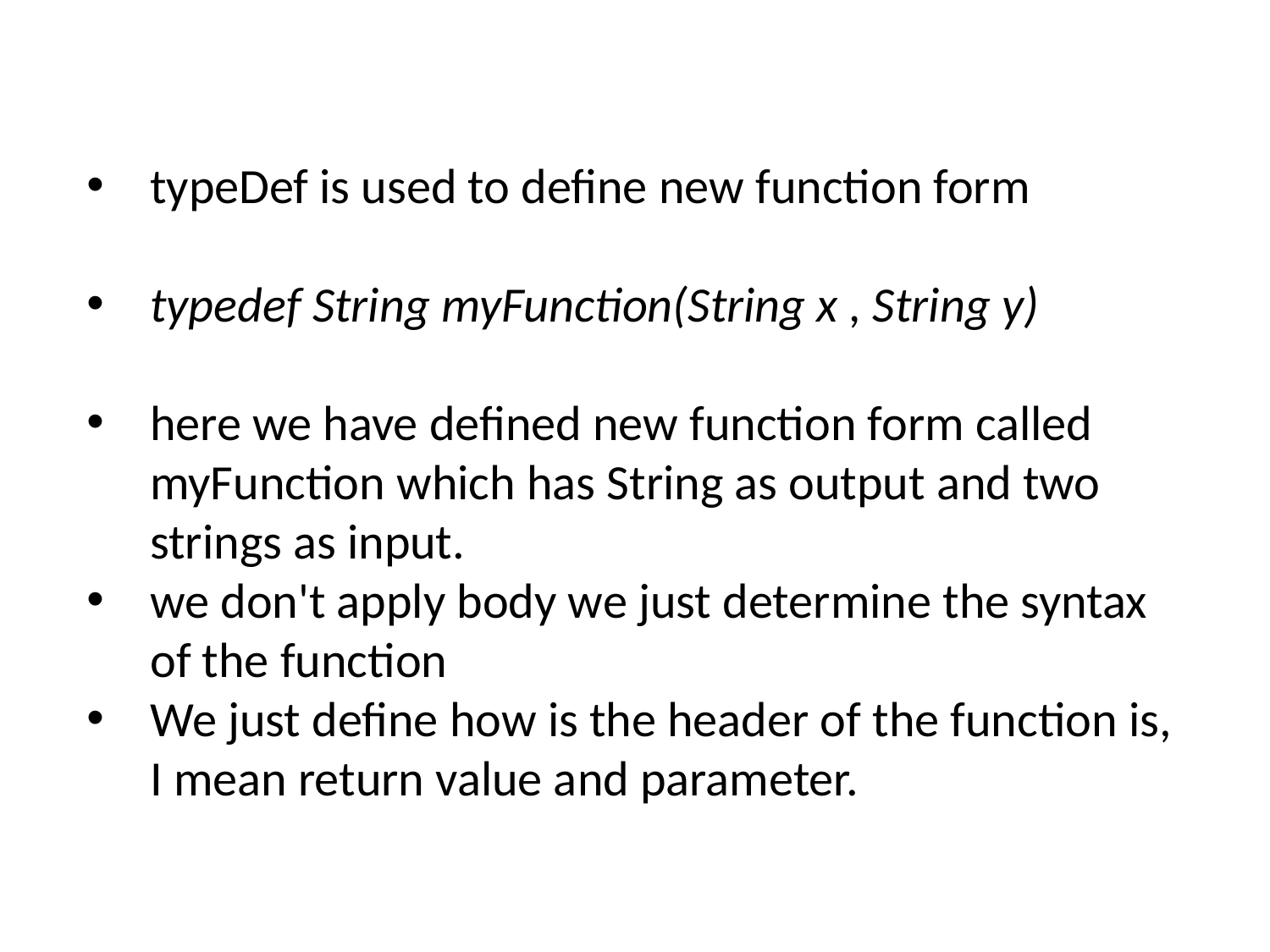

typeDef is used to define new function form

typedef String myFunction(String x , String y)

here we have defined new function form called myFunction which has String as output and two strings as input.
we don't apply body we just determine the syntax of the function
We just define how is the header of the function is, I mean return value and parameter.